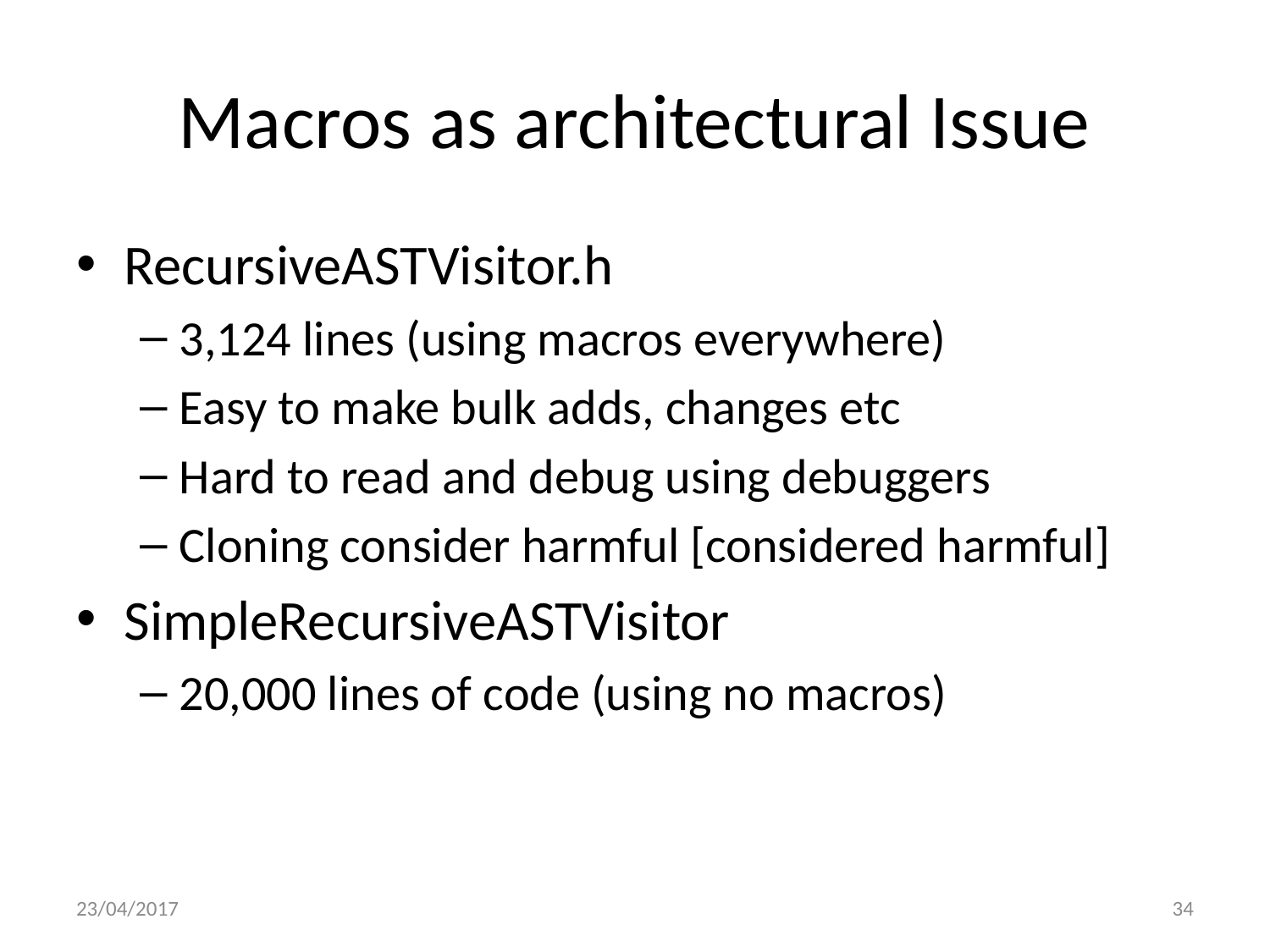

# Macros as architectural Issue
RecursiveASTVisitor.h
3,124 lines (using macros everywhere)
Easy to make bulk adds, changes etc
Hard to read and debug using debuggers
Cloning consider harmful [considered harmful]
SimpleRecursiveASTVisitor
20,000 lines of code (using no macros)
23/04/2017
34